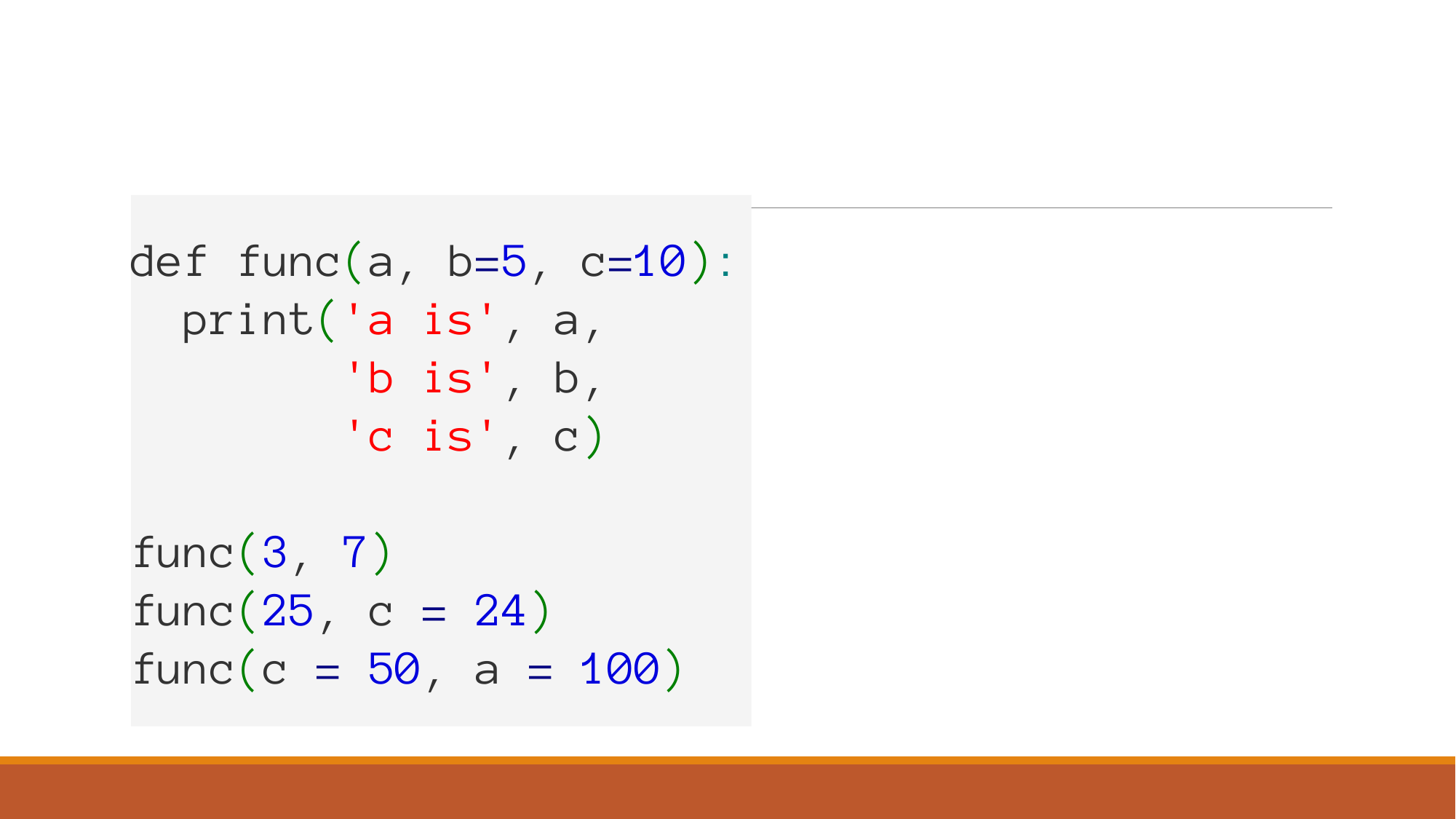

#

def func(a, b=5, c=10):
  print('a is', a,
        'b is', b,
        'c is', c)

func(3, 7)
func(25, c = 24)
func(c = 50, a = 100)